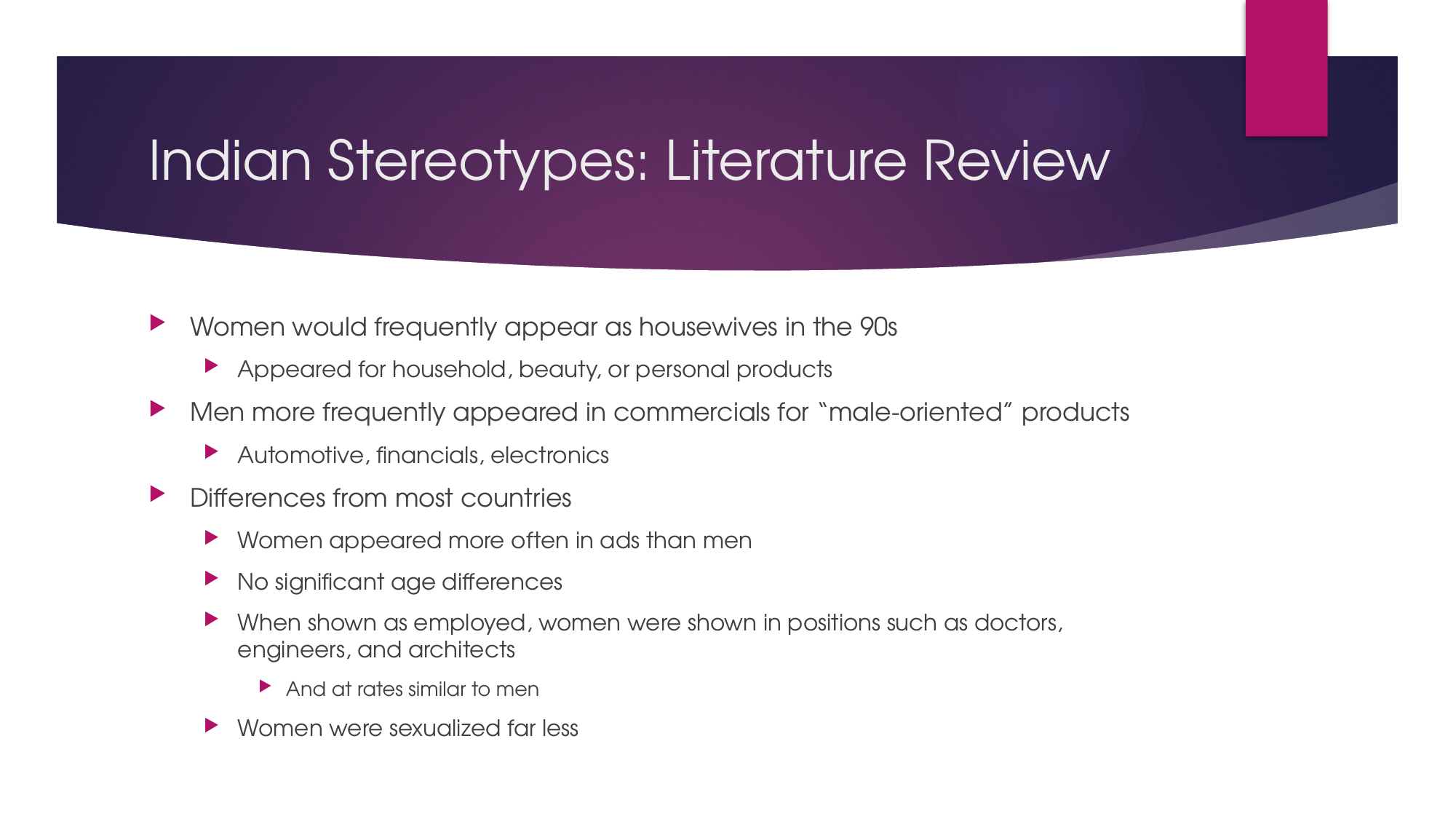

# Indian Stereotypes: Literature Review
Women would frequently appear as housewives in the 90s
Appeared for household, beauty, or personal products
Men more frequently appeared in commercials for “male-oriented” products
Automotive, financials, electronics
Differences from most countries
Women appeared more often in ads than men
No significant age differences
When shown as employed, women were shown in positions such as doctors, engineers, and architects
And at rates similar to men
Women were sexualized far less